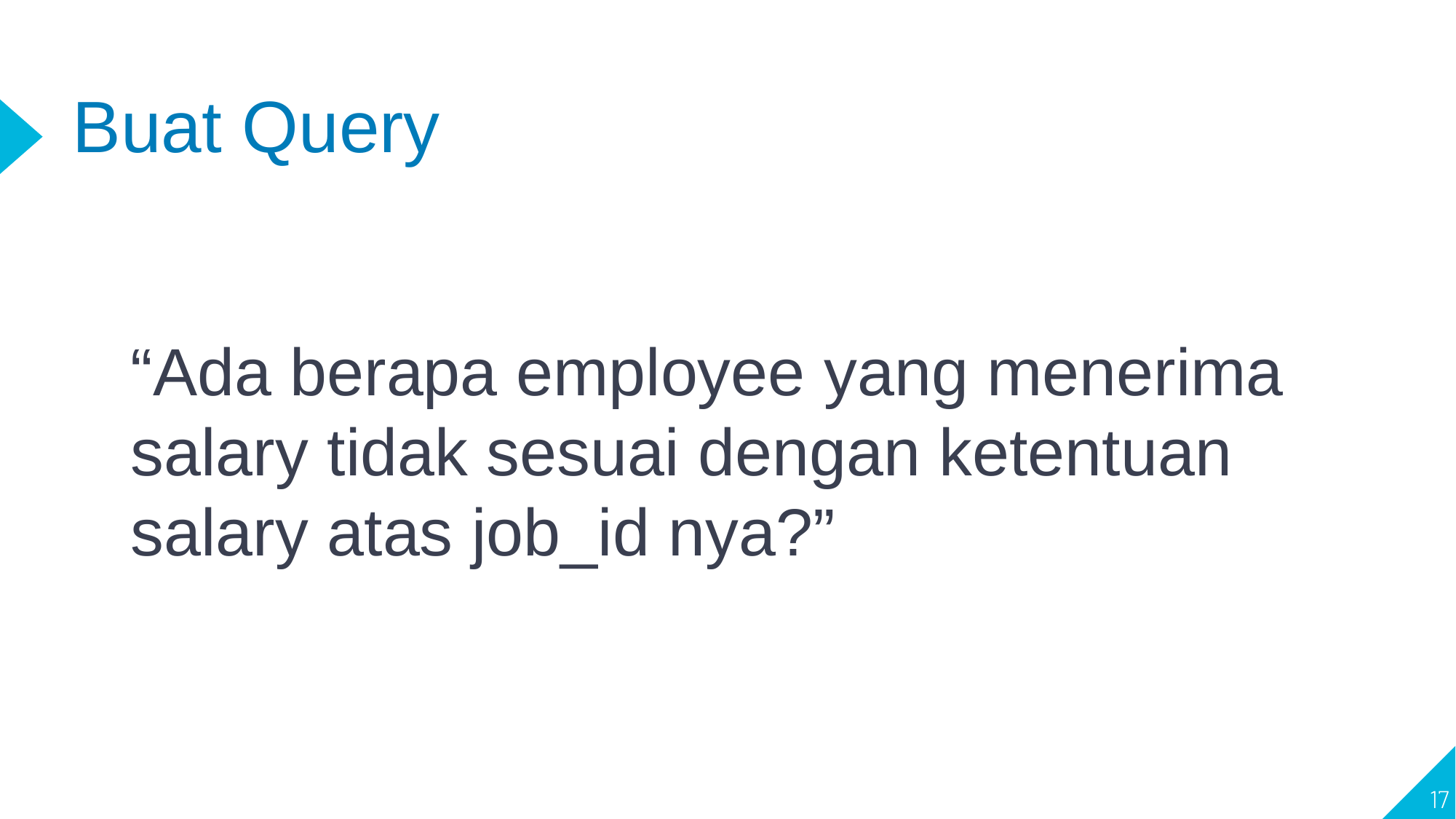

# Buat Query
“Ada berapa employee yang menerima salary tidak sesuai dengan ketentuan salary atas job_id nya?”
17